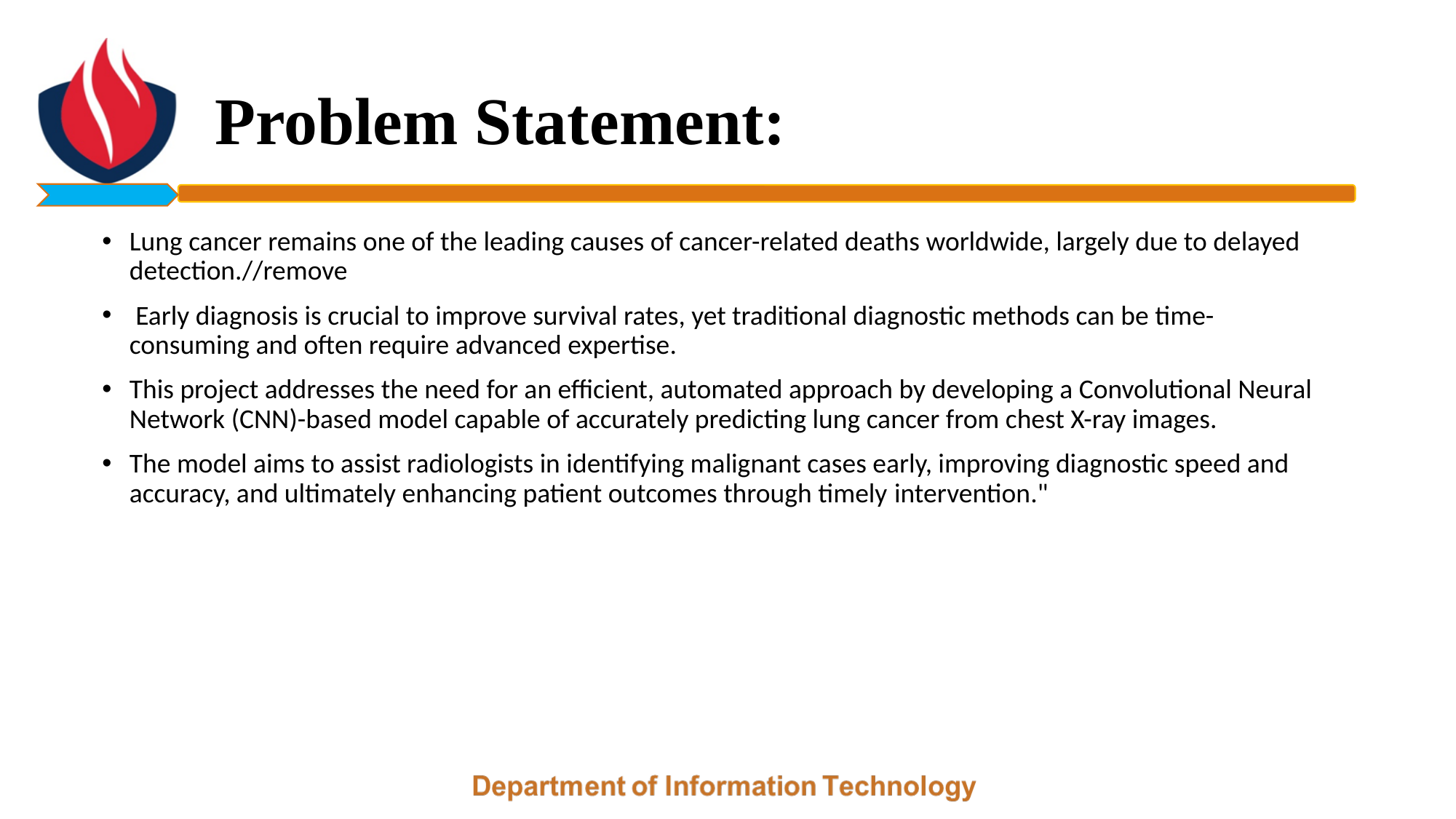

# Problem Statement:
Lung cancer remains one of the leading causes of cancer-related deaths worldwide, largely due to delayed detection.//remove
 Early diagnosis is crucial to improve survival rates, yet traditional diagnostic methods can be time-consuming and often require advanced expertise.
This project addresses the need for an efficient, automated approach by developing a Convolutional Neural Network (CNN)-based model capable of accurately predicting lung cancer from chest X-ray images.
The model aims to assist radiologists in identifying malignant cases early, improving diagnostic speed and accuracy, and ultimately enhancing patient outcomes through timely intervention."